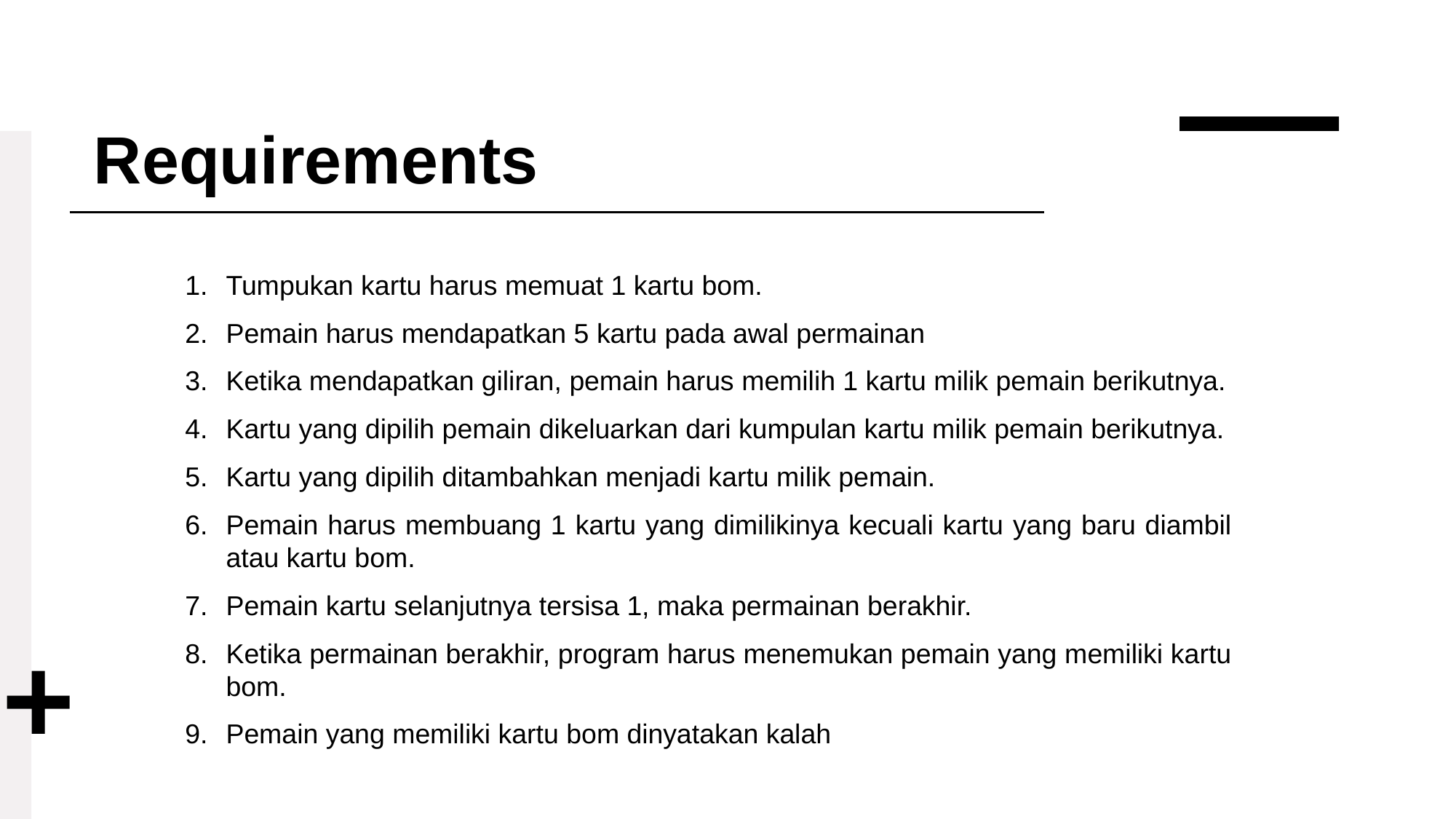

# Requirements

Tumpukan kartu harus memuat 1 kartu bom.
Pemain harus mendapatkan 5 kartu pada awal permainan
Ketika mendapatkan giliran, pemain harus memilih 1 kartu milik pemain berikutnya.
Kartu yang dipilih pemain dikeluarkan dari kumpulan kartu milik pemain berikutnya.
Kartu yang dipilih ditambahkan menjadi kartu milik pemain.
Pemain harus membuang 1 kartu yang dimilikinya kecuali kartu yang baru diambil atau kartu bom.
Pemain kartu selanjutnya tersisa 1, maka permainan berakhir.
Ketika permainan berakhir, program harus menemukan pemain yang memiliki kartu bom.
Pemain yang memiliki kartu bom dinyatakan kalah